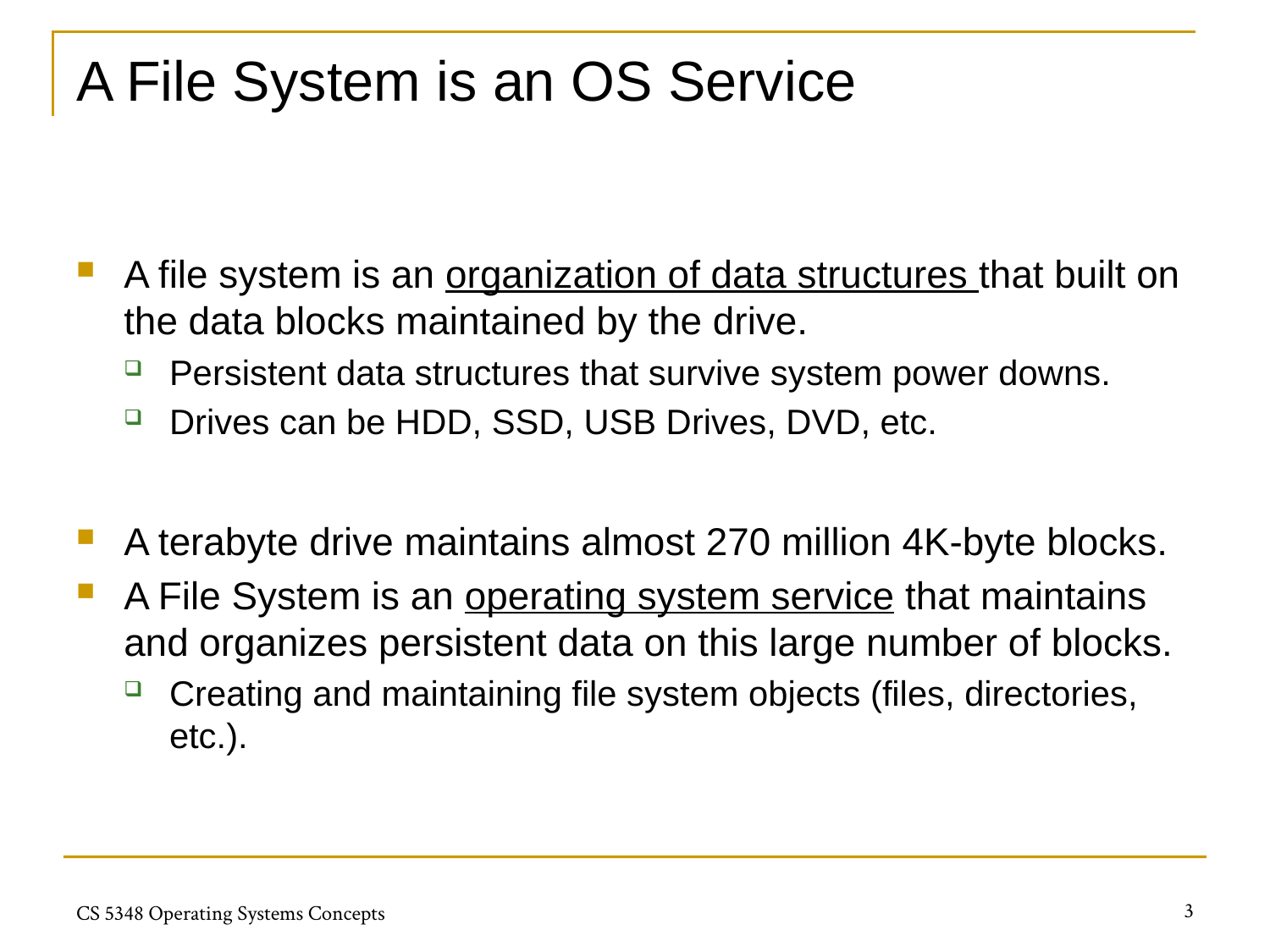

# A File System is an OS Service
A file system is an organization of data structures that built on the data blocks maintained by the drive.
Persistent data structures that survive system power downs.
Drives can be HDD, SSD, USB Drives, DVD, etc.

A terabyte drive maintains almost 270 million 4K-byte blocks.
A File System is an operating system service that maintains and organizes persistent data on this large number of blocks.
Creating and maintaining file system objects (files, directories, etc.).

3
CS 5348 Operating Systems Concepts